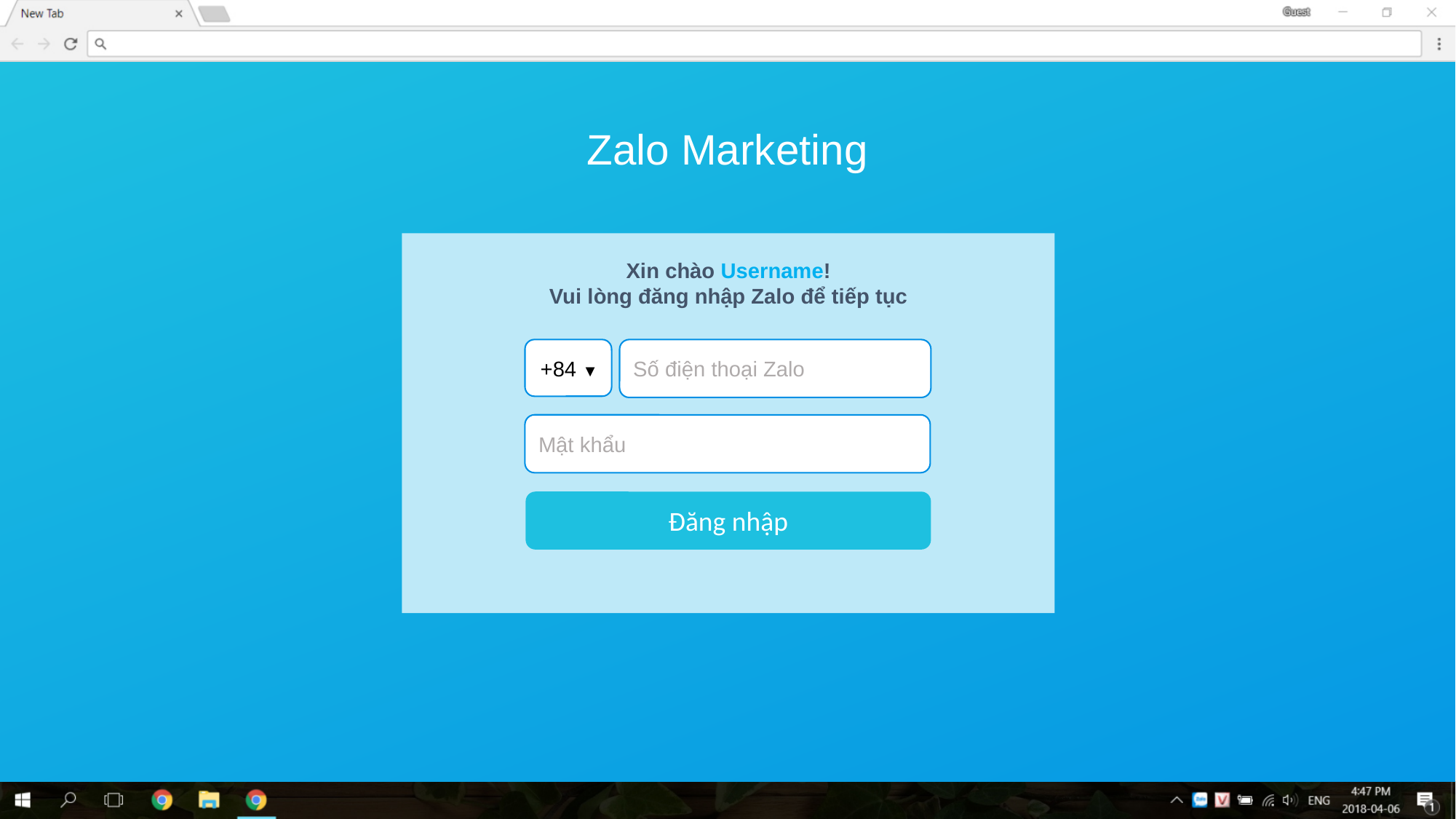

Zalo Marketing

Xin chào Username!
Vui lòng đăng nhập Zalo để tiếp tục
+84 ▼
Số điện thoại Zalo
Mật khẩu
Đăng nhập